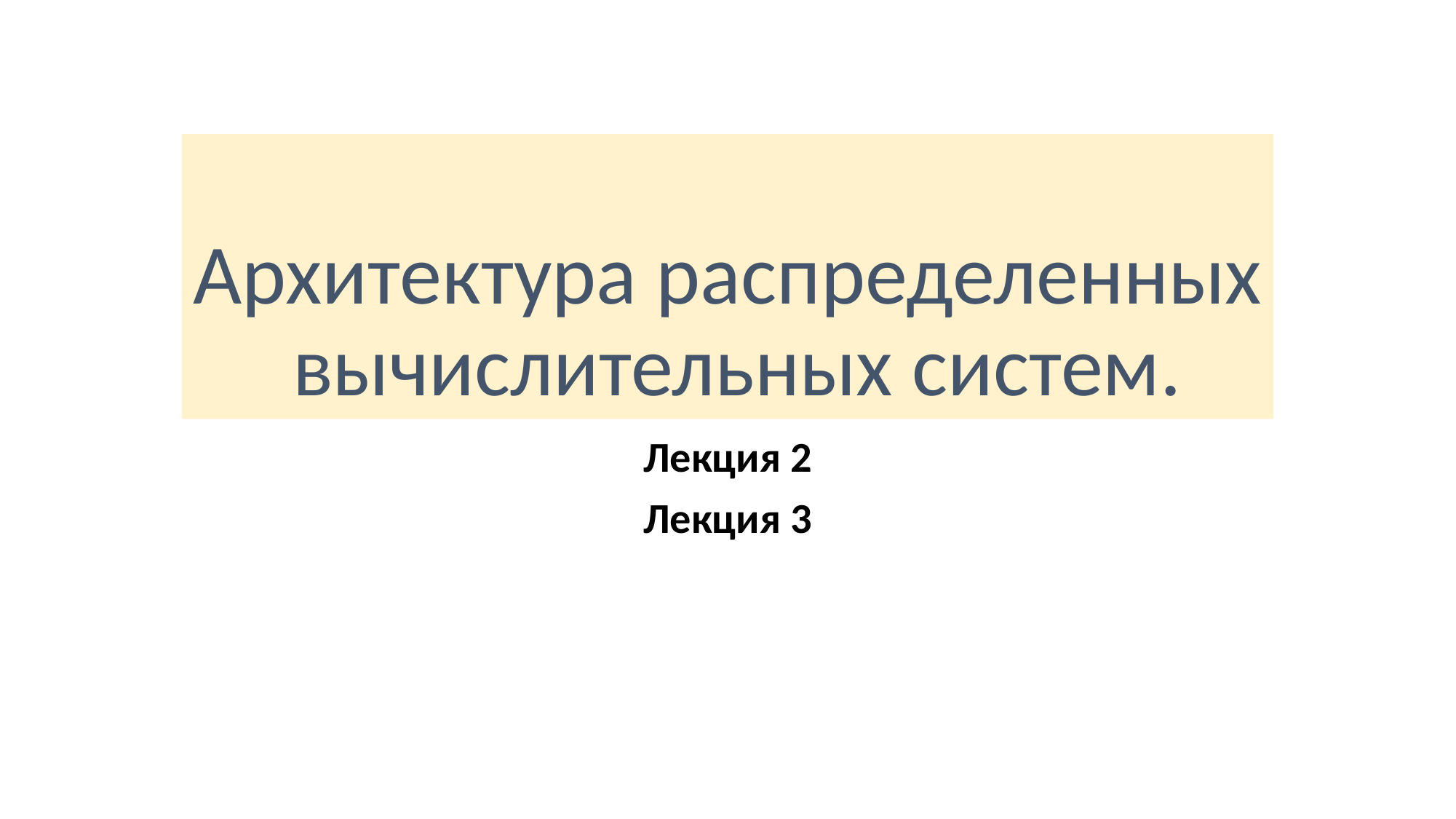

# Архитектура распределенных  вычислительных систем.
Лекция 2
Лекция 3